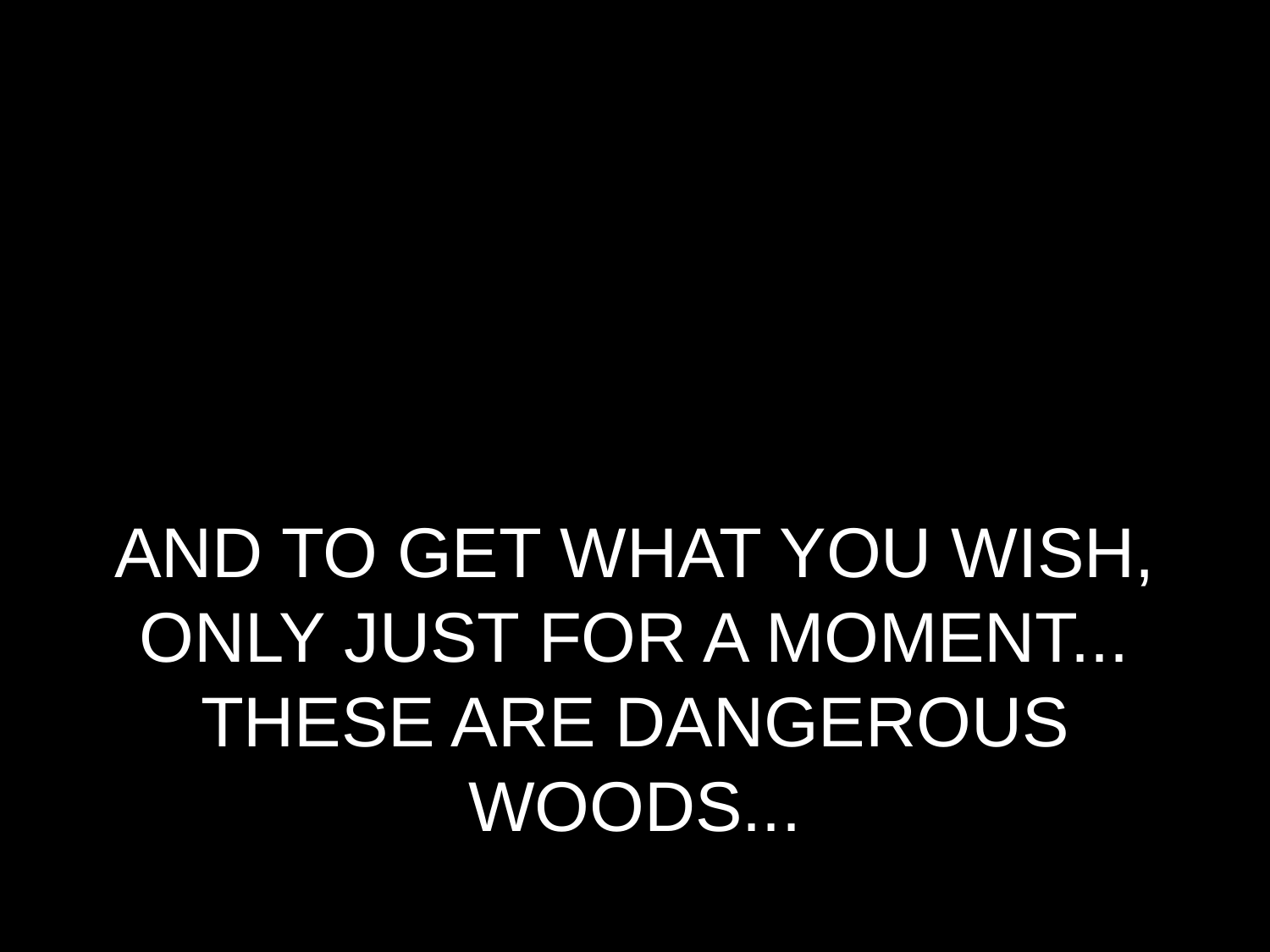

# AND TO GET WHAT YOU WISH, ONLY JUST FOR A MOMENT... THESE ARE DANGEROUS WOODS...